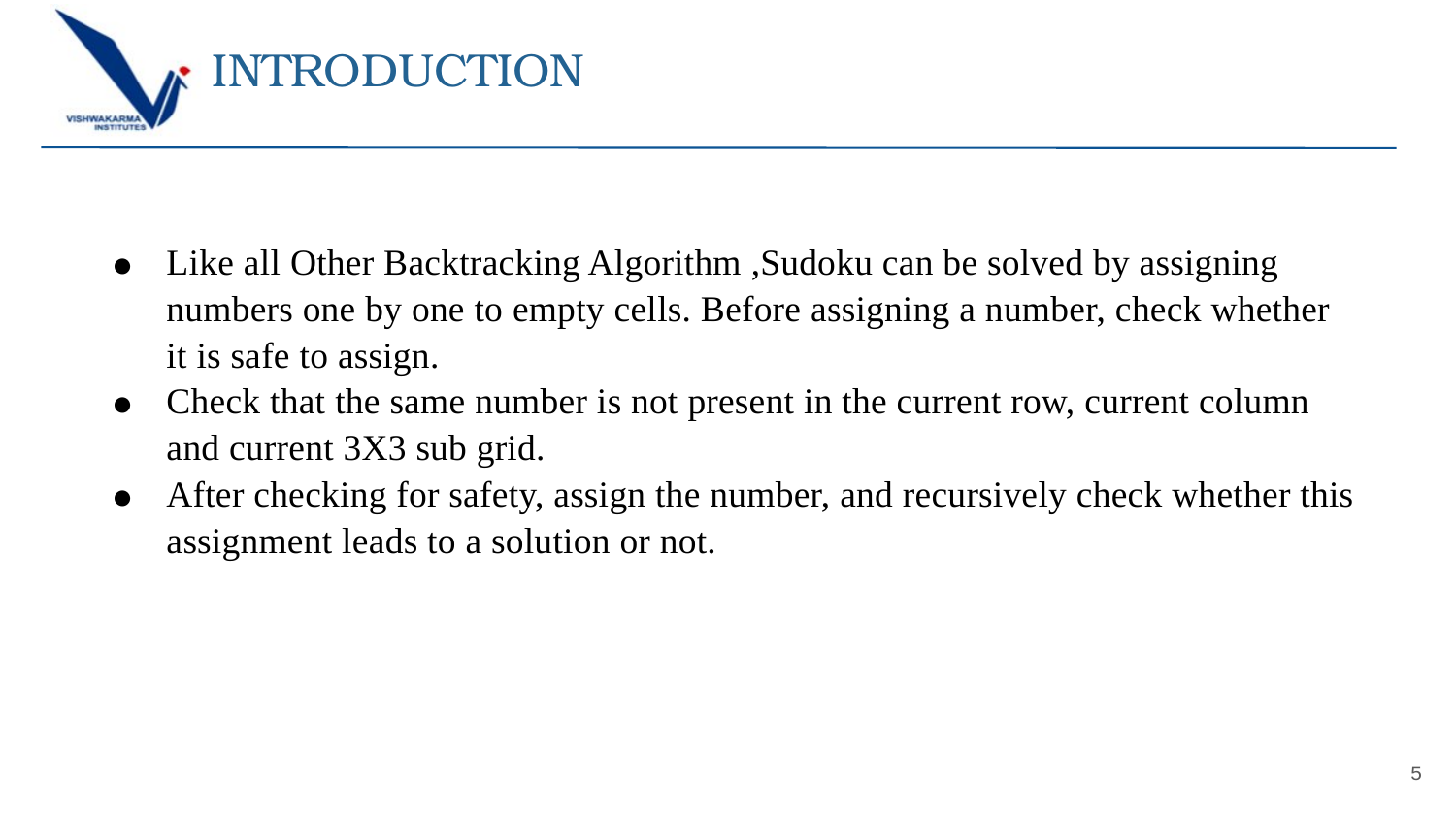

# INTRODUCTION
Like all Other Backtracking Algorithm ,Sudoku can be solved by assigning numbers one by one to empty cells. Before assigning a number, check whether it is safe to assign.
Check that the same number is not present in the current row, current column and current 3X3 sub grid.
After checking for safety, assign the number, and recursively check whether this assignment leads to a solution or not.

5